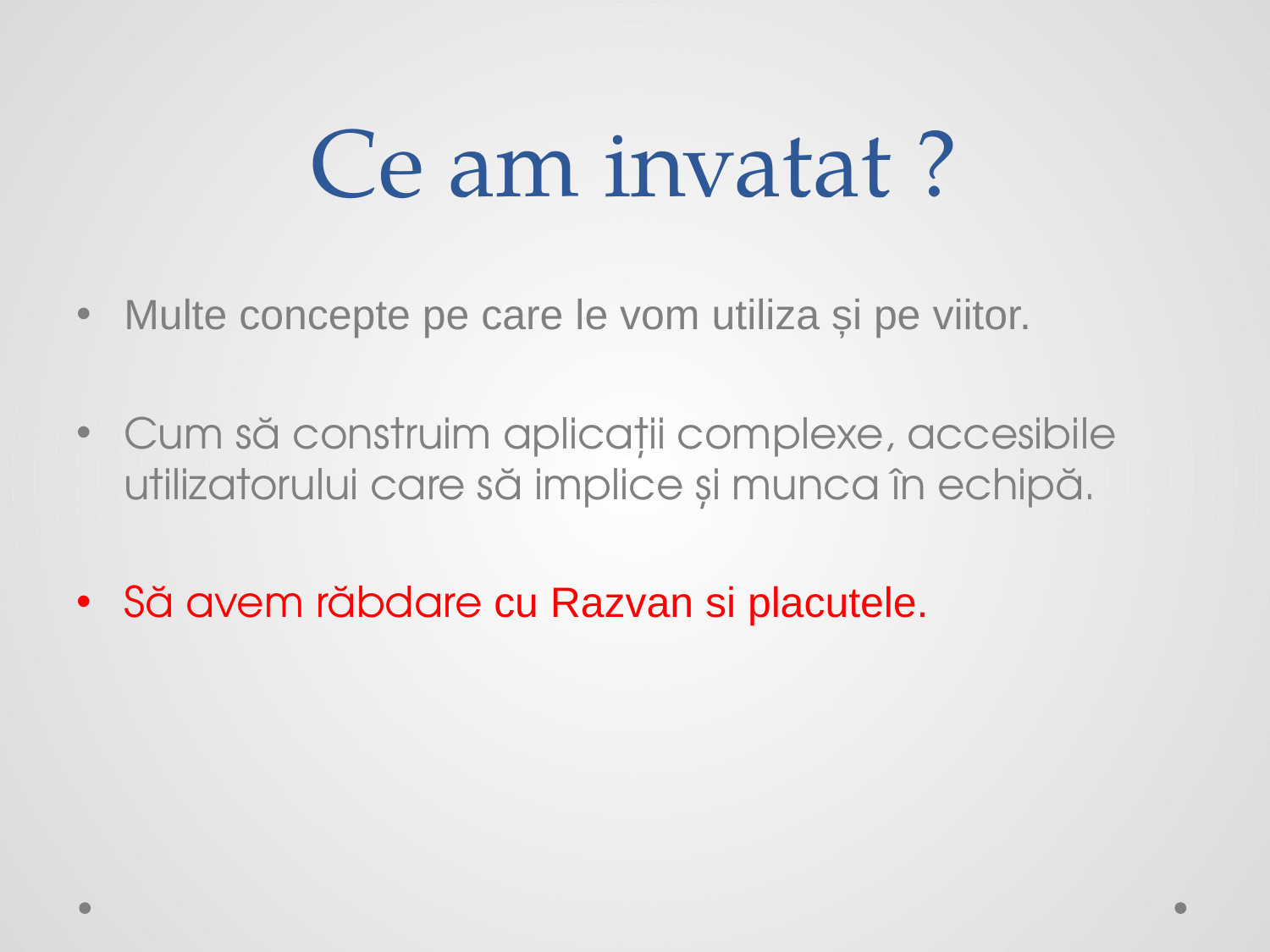

# Ce am invatat ?

Multe concepte pe care le vom utiliza și pe viitor.

Cum să construim aplicații complexe, accesibile utilizatorului care să implice și munca în echipă.

Să avem răbdare cu Razvan si placutele.